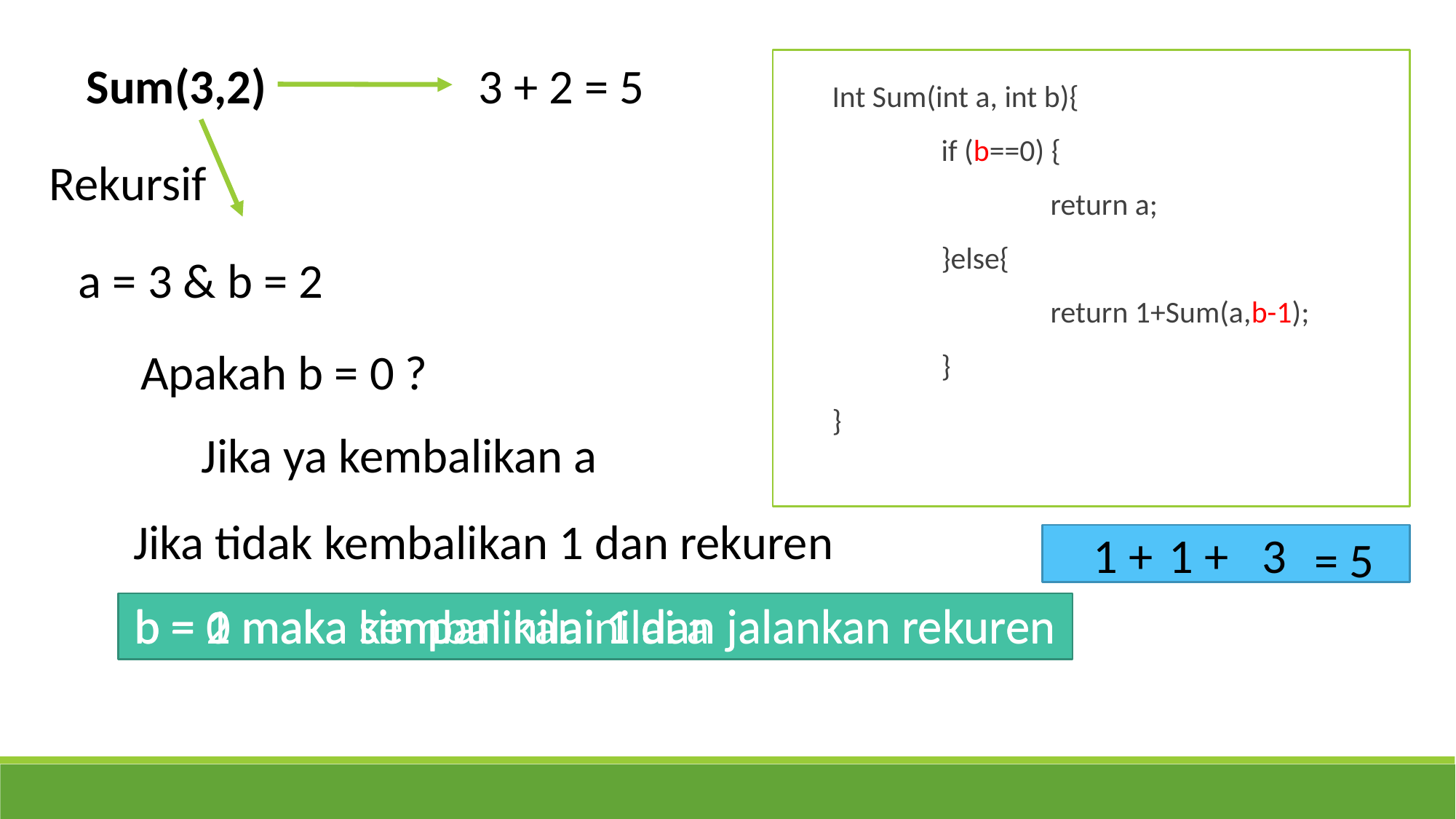

3 + 2 = 5

Sum(3,2)
Int Sum(int a, int b){
	if (b==0) {
		return a;
	}else{
		return 1+Sum(a,b-1);
	}
}
Rekursif
a = 3 & b = 2
Apakah b = 0 ?
Jika ya kembalikan a
Jika tidak kembalikan 1 dan rekuren
1 +
1 +
3
= 5

b = 1 maka simpan nilai 1 dan jalankan rekuren
b = 2 maka simpan nilai 1 dan jalankan rekuren
b = 0 maka kembalikan nilai a